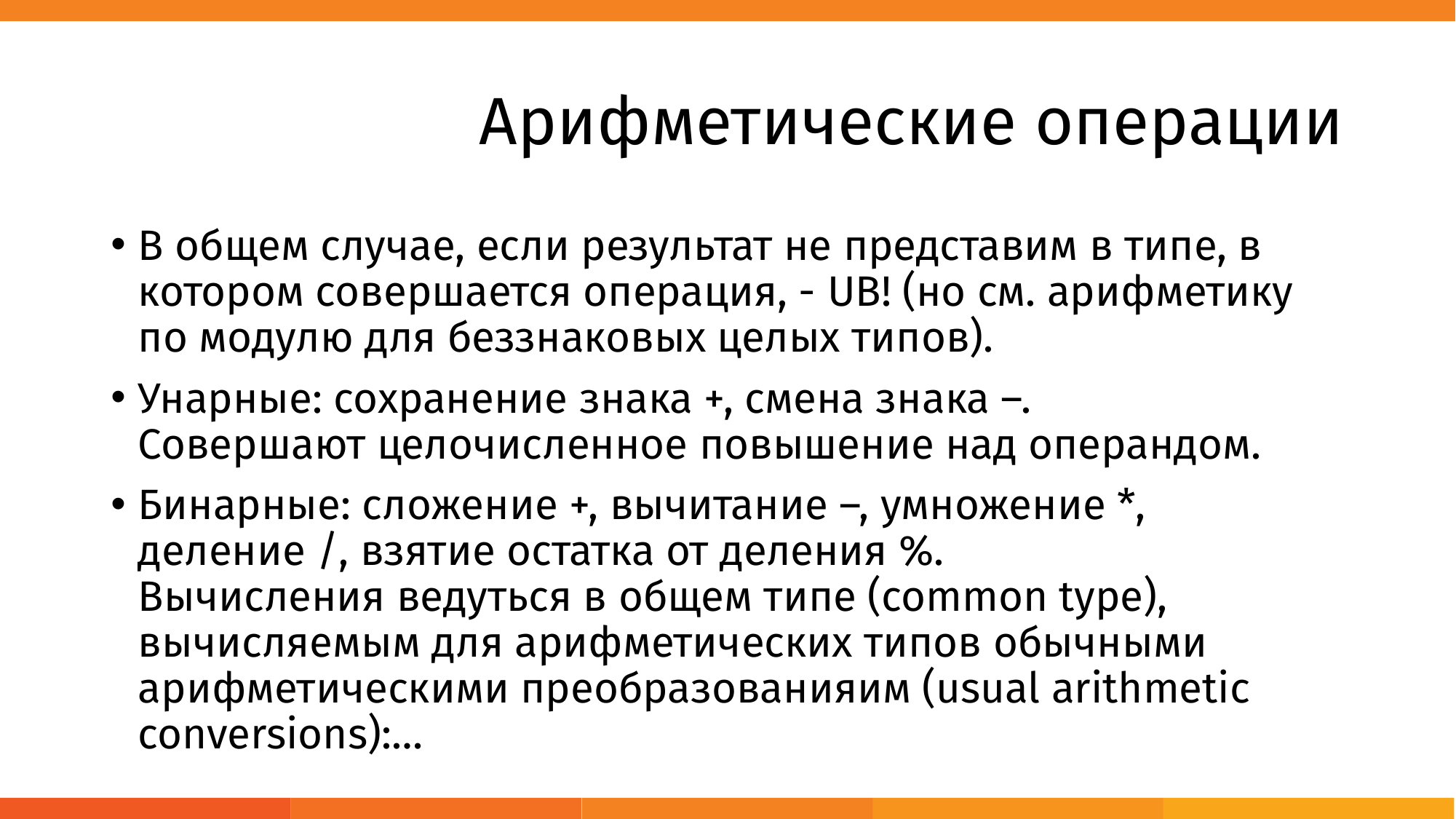

# Арифметические операции
В общем случае, если результат не представим в типе, в котором совершается операция, - UB! (но см. арифметику по модулю для беззнаковых целых типов).
Унарные: сохранение знака +, смена знака –.
Совершают целочисленное повышение над операндом.
Бинарные: сложение +, вычитание –, умножение *,
деление /, взятие остатка от деления %.
Вычисления ведуться в общем типе (common type), вычисляемым для арифметических типов обычными арифметическими преобразованияим (usual arithmetic conversions):…